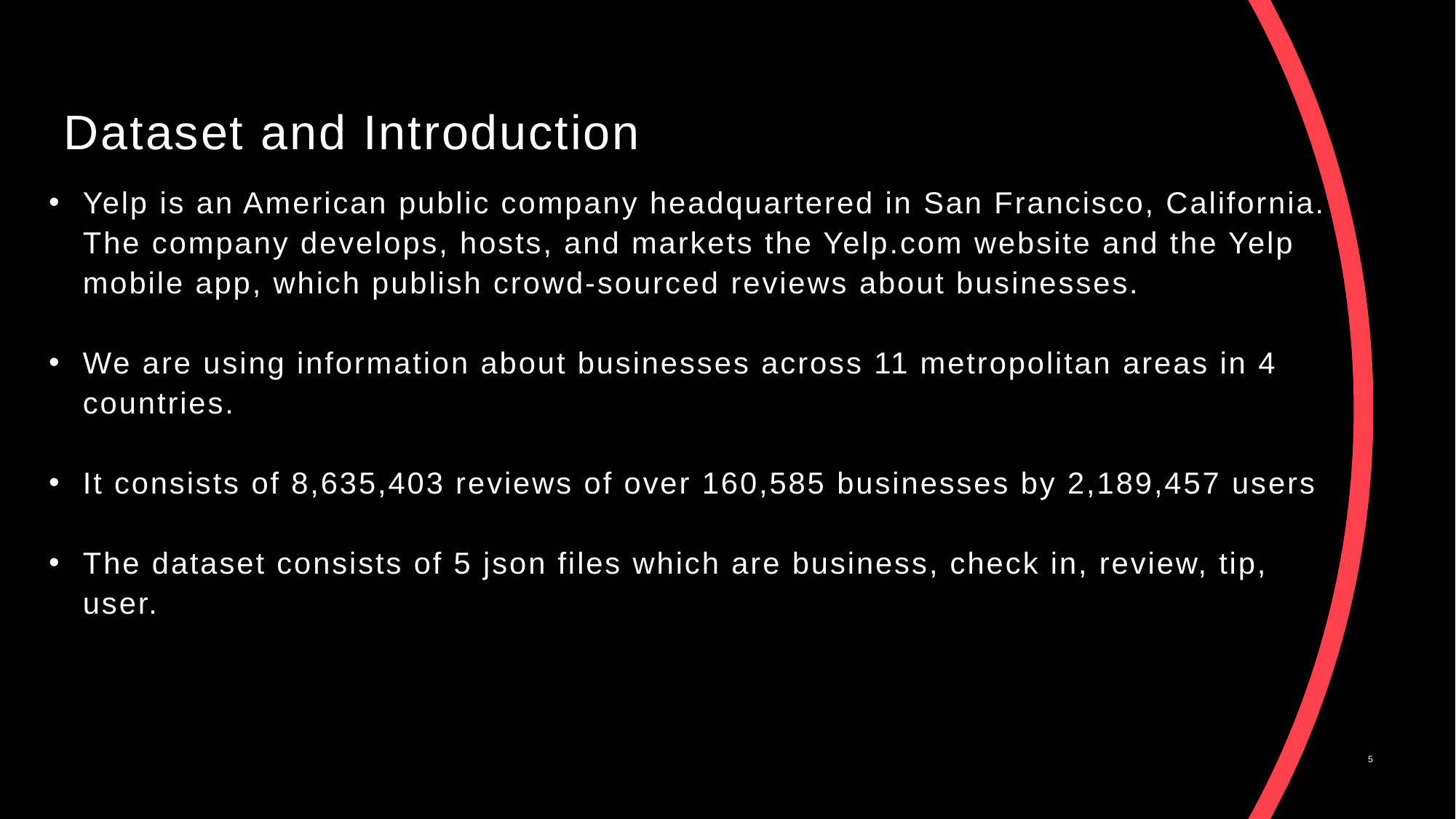

# Dataset and Introduction
Yelp is an American public company headquartered in San Francisco, California. The company develops, hosts, and markets the Yelp.com website and the Yelp mobile app, which publish crowd-sourced reviews about businesses.

We are using information about businesses across 11 metropolitan areas in 4 countries.

It consists of 8,635,403 reviews of over 160,585 businesses by 2,189,457 users

The dataset consists of 5 json files which are business, check in, review, tip, user.

5